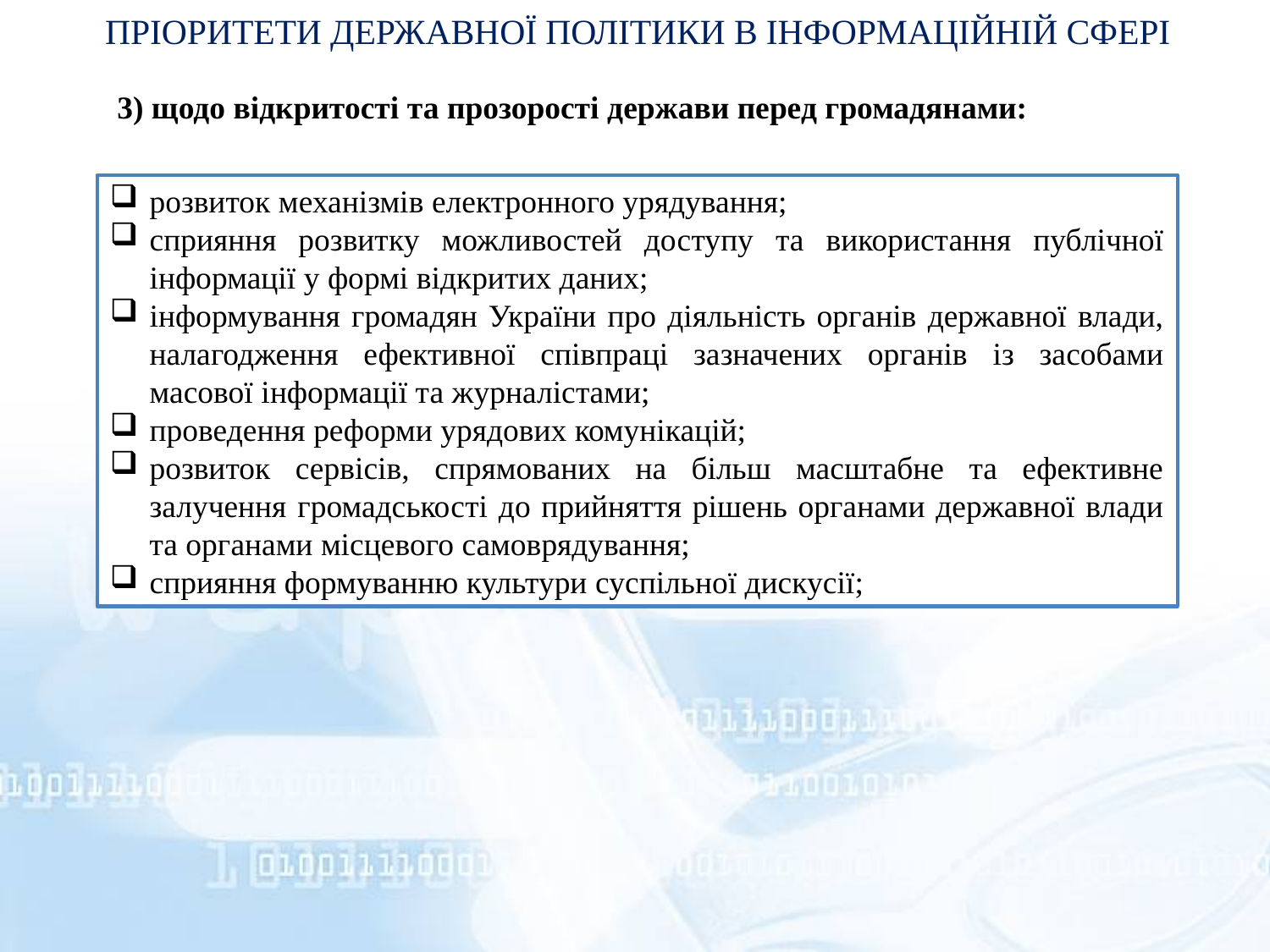

ПРІОРИТЕТИ ДЕРЖАВНОЇ ПОЛІТИКИ В ІНФОРМАЦІЙНІЙ СФЕРІ
3) щодо відкритості та прозорості держави перед громадянами:
розвиток механізмів електронного урядування;
сприяння розвитку можливостей доступу та використання публічної інформації у формі відкритих даних;
інформування громадян України про діяльність органів державної влади, налагодження ефективної співпраці зазначених органів із засобами масової інформації та журналістами;
проведення реформи урядових комунікацій;
розвиток сервісів, спрямованих на більш масштабне та ефективне залучення громадськості до прийняття рішень органами державної влади та органами місцевого самоврядування;
сприяння формуванню культури суспільної дискусії;